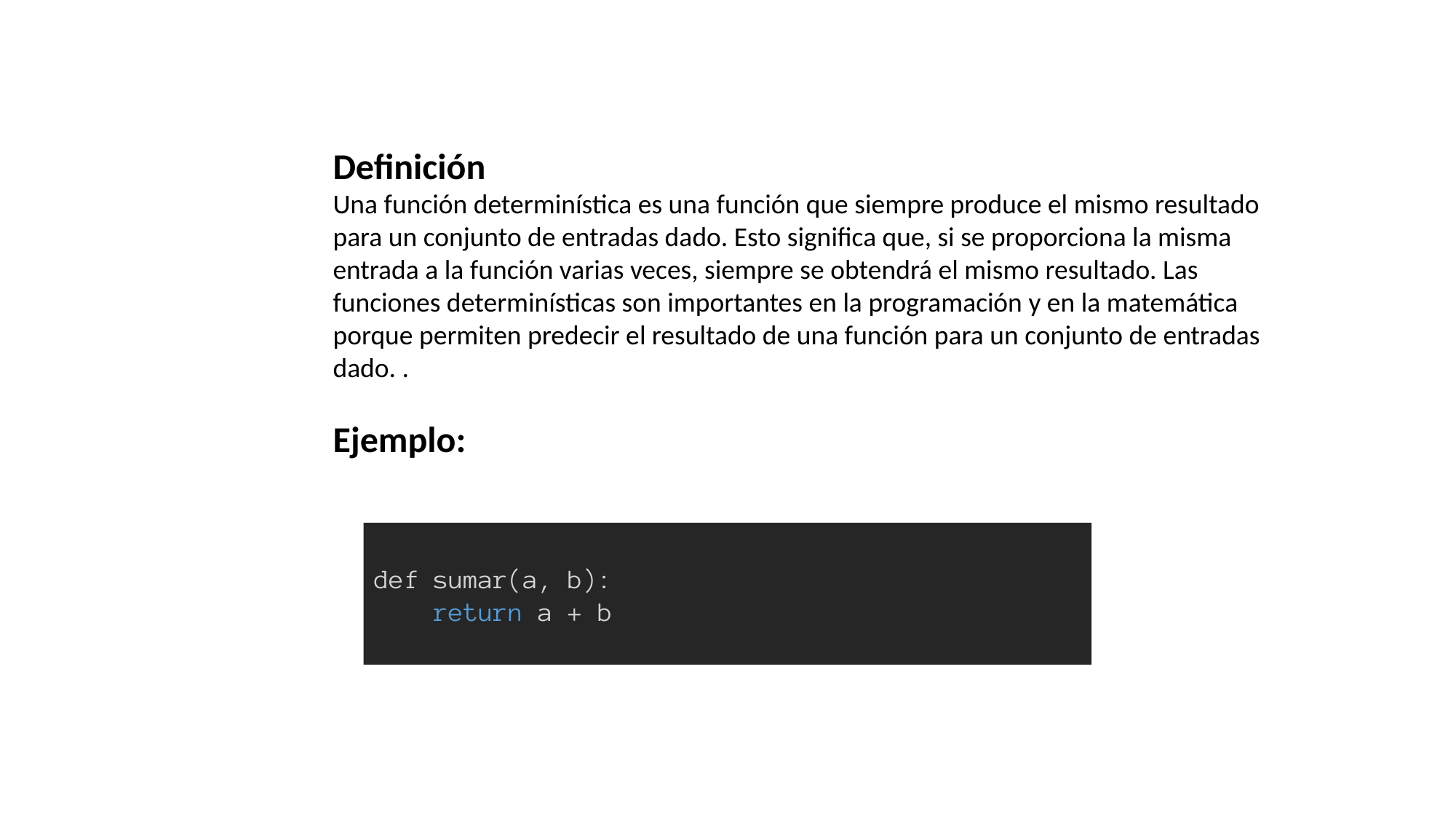

Definición
Una función determinística es una función que siempre produce el mismo resultado para un conjunto de entradas dado. Esto significa que, si se proporciona la misma entrada a la función varias veces, siempre se obtendrá el mismo resultado. Las funciones determinísticas son importantes en la programación y en la matemática porque permiten predecir el resultado de una función para un conjunto de entradas dado. .

Ejemplo:

def sumar(a, b):
    return a + b